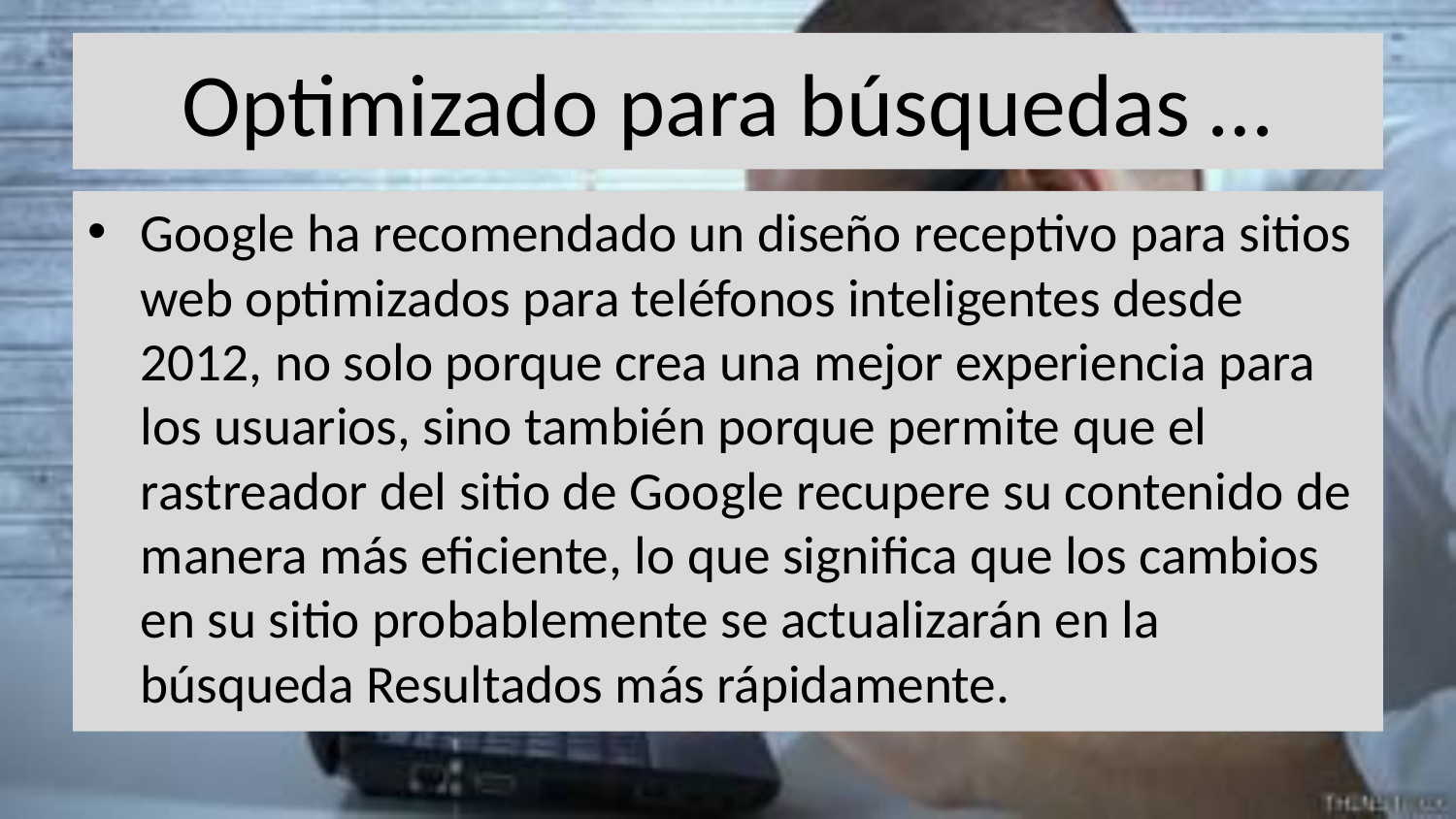

# Optimizado para búsquedas …
Google ha recomendado un diseño receptivo para sitios web optimizados para teléfonos inteligentes desde 2012, no solo porque crea una mejor experiencia para los usuarios, sino también porque permite que el rastreador del sitio de Google recupere su contenido de manera más eficiente, lo que significa que los cambios en su sitio probablemente se actualizarán en la búsqueda Resultados más rápidamente.